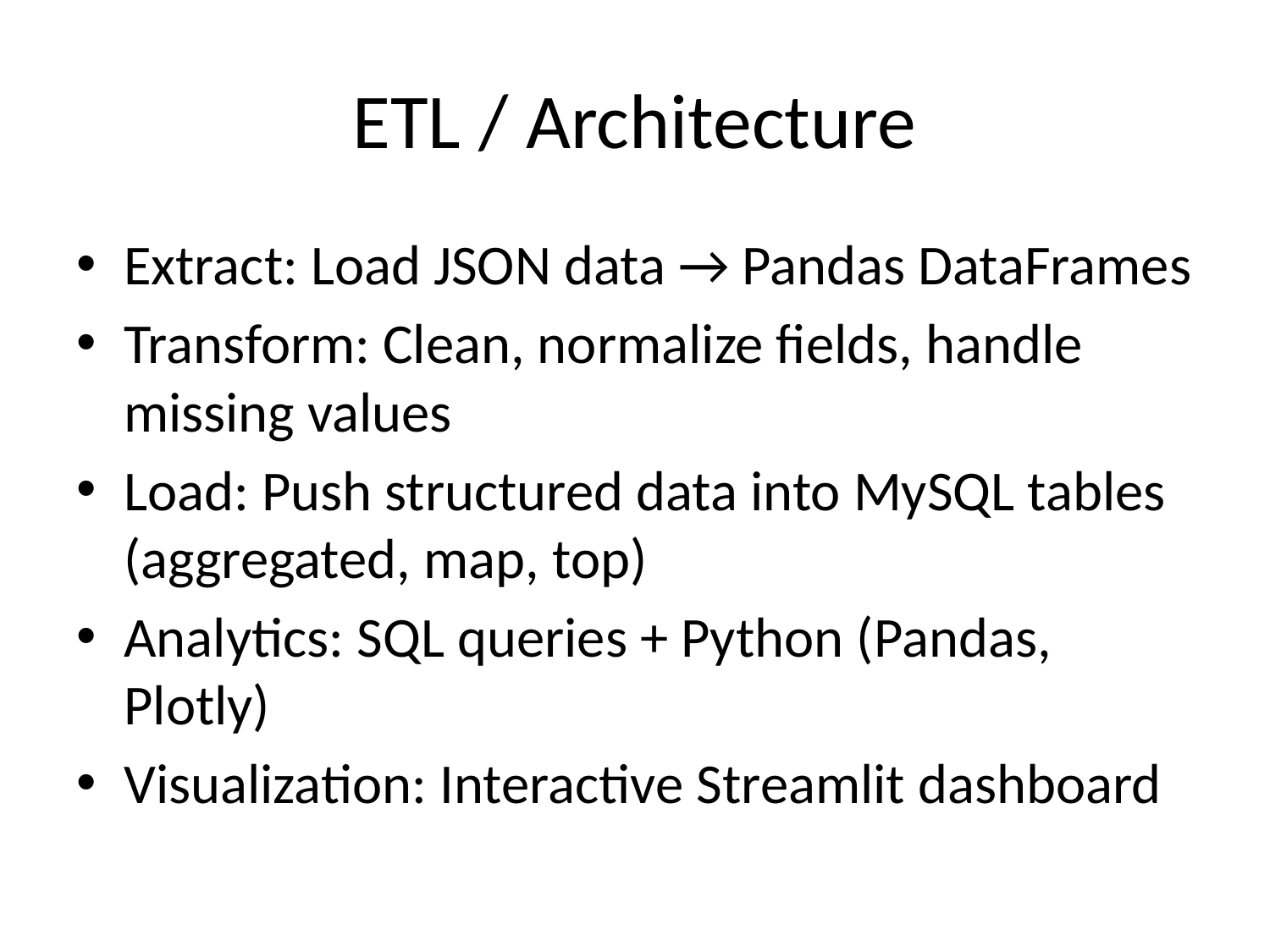

# ETL / Architecture
Extract: Load JSON data → Pandas DataFrames
Transform: Clean, normalize fields, handle missing values
Load: Push structured data into MySQL tables (aggregated, map, top)
Analytics: SQL queries + Python (Pandas, Plotly)
Visualization: Interactive Streamlit dashboard